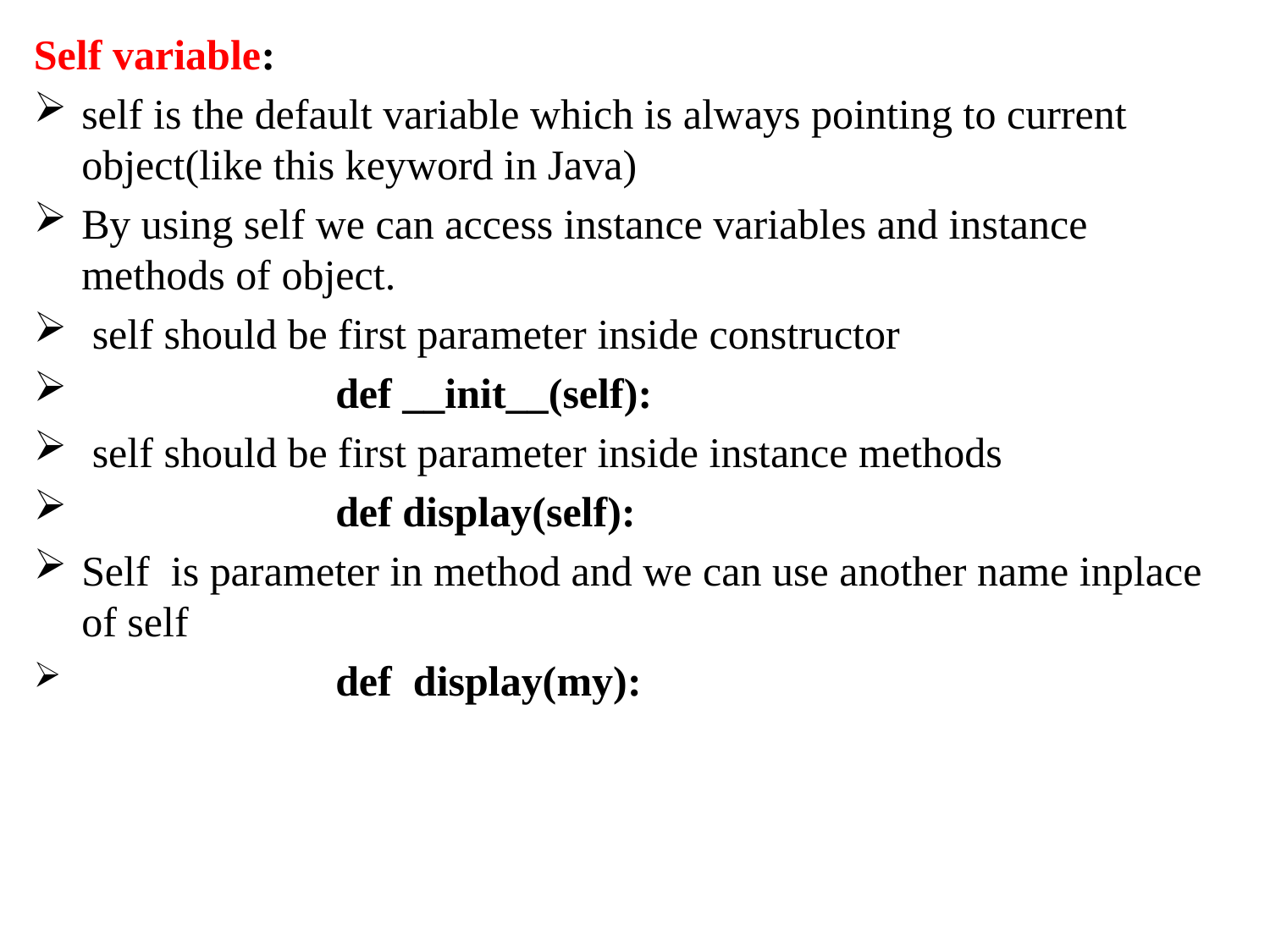

Self variable:
self is the default variable which is always pointing to current object(like this keyword in Java)
By using self we can access instance variables and instance methods of object.
 self should be first parameter inside constructor
		def __init__(self):
 self should be first parameter inside instance methods
		def display(self):
Self  is parameter in method and we can use another name inplace of self
 		def  display(my):